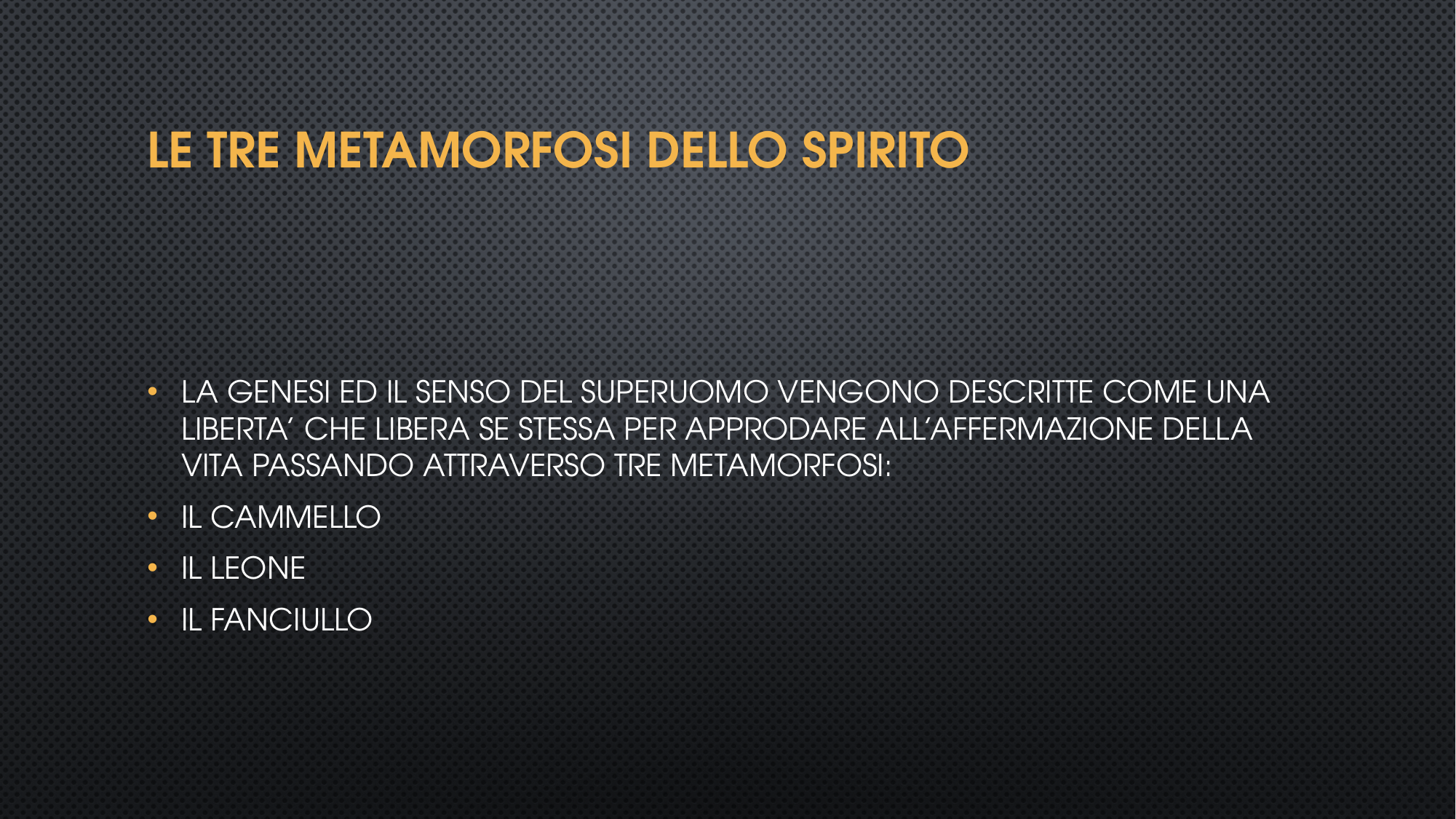

# LE TRE METAMORFOSI DELLO SPIRITO
LA GENESI ED IL SENSO DEL SUPERUOMO VENGONO DESCRITTE COME UNA LIBERTA’ CHE LIBERA SE STESSA PER APPRODARE ALL’AFFERMAZIONE DELLA VITA PASSANDO ATTRAVERSO TRE METAMORFOSI:
IL CAMMELLO
IL LEONE
IL FANCIULLO